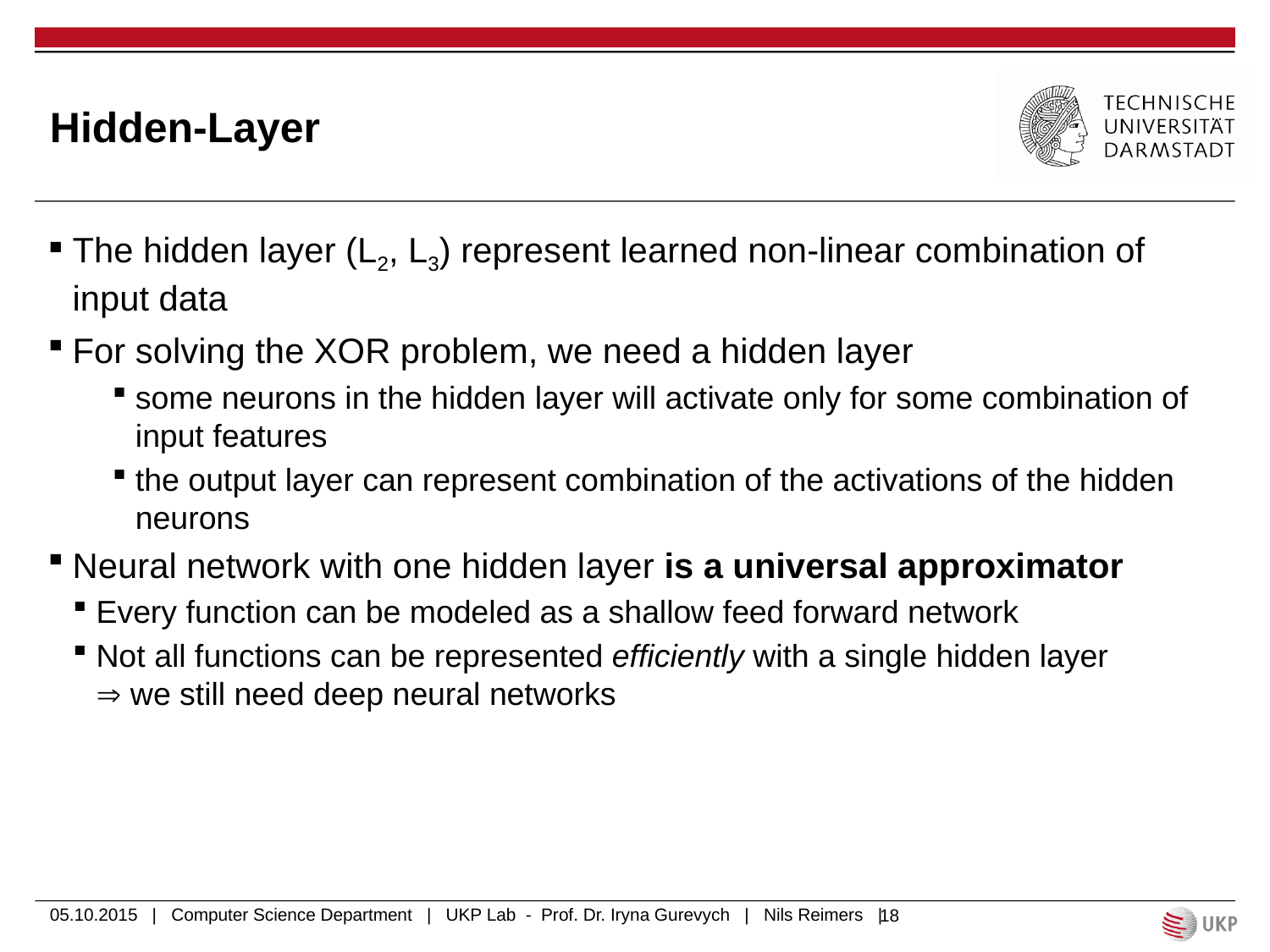

# Hidden-Layer
The hidden layer (L2, L3) represent learned non-linear combination of input data
For solving the XOR problem, we need a hidden layer
some neurons in the hidden layer will activate only for some combination of input features
the output layer can represent combination of the activations of the hidden neurons
Neural network with one hidden layer is a universal approximator
Every function can be modeled as a shallow feed forward network
Not all functions can be represented efficiently with a single hidden layer
⇒ we still need deep neural networks

05.10.2015   |   Computer Science Department   |   UKP Lab  -  Prof. Dr. Iryna Gurevych   |   Nils Reimers   |